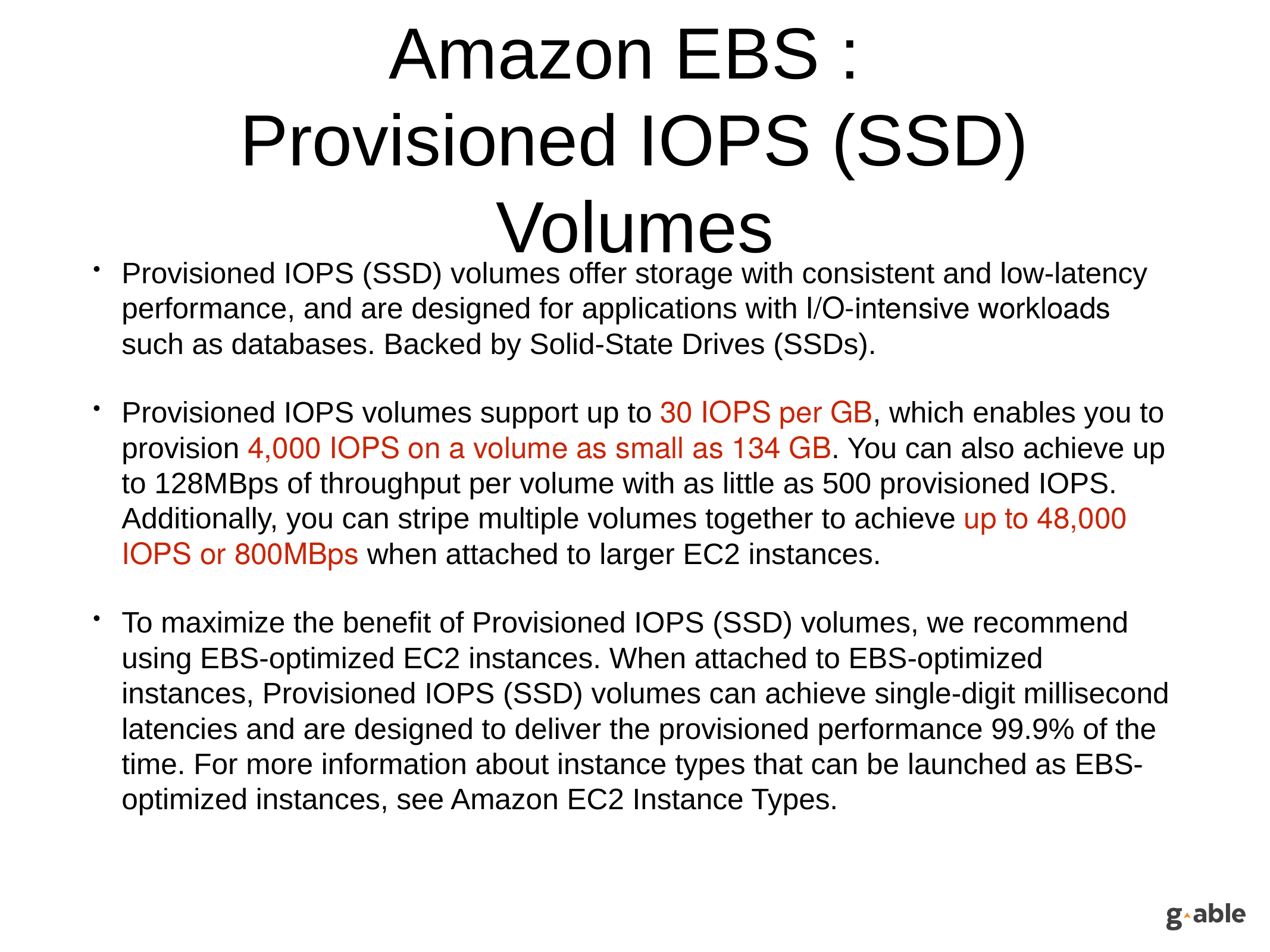

# Amazon EBS : Provisioned IOPS (SSD) Volumes
Provisioned IOPS (SSD) volumes offer storage with consistent and low-latency performance, and are designed for applications with I/O-intensive workloads such as databases. Backed by Solid-State Drives (SSDs).
Provisioned IOPS volumes support up to 30 IOPS per GB, which enables you to provision 4,000 IOPS on a volume as small as 134 GB. You can also achieve up to 128MBps of throughput per volume with as little as 500 provisioned IOPS. Additionally, you can stripe multiple volumes together to achieve up to 48,000 IOPS or 800MBps when attached to larger EC2 instances.
To maximize the benefit of Provisioned IOPS (SSD) volumes, we recommend using EBS-optimized EC2 instances. When attached to EBS-optimized instances, Provisioned IOPS (SSD) volumes can achieve single-digit millisecond latencies and are designed to deliver the provisioned performance 99.9% of the time. For more information about instance types that can be launched as EBS-optimized instances, see Amazon EC2 Instance Types.
7